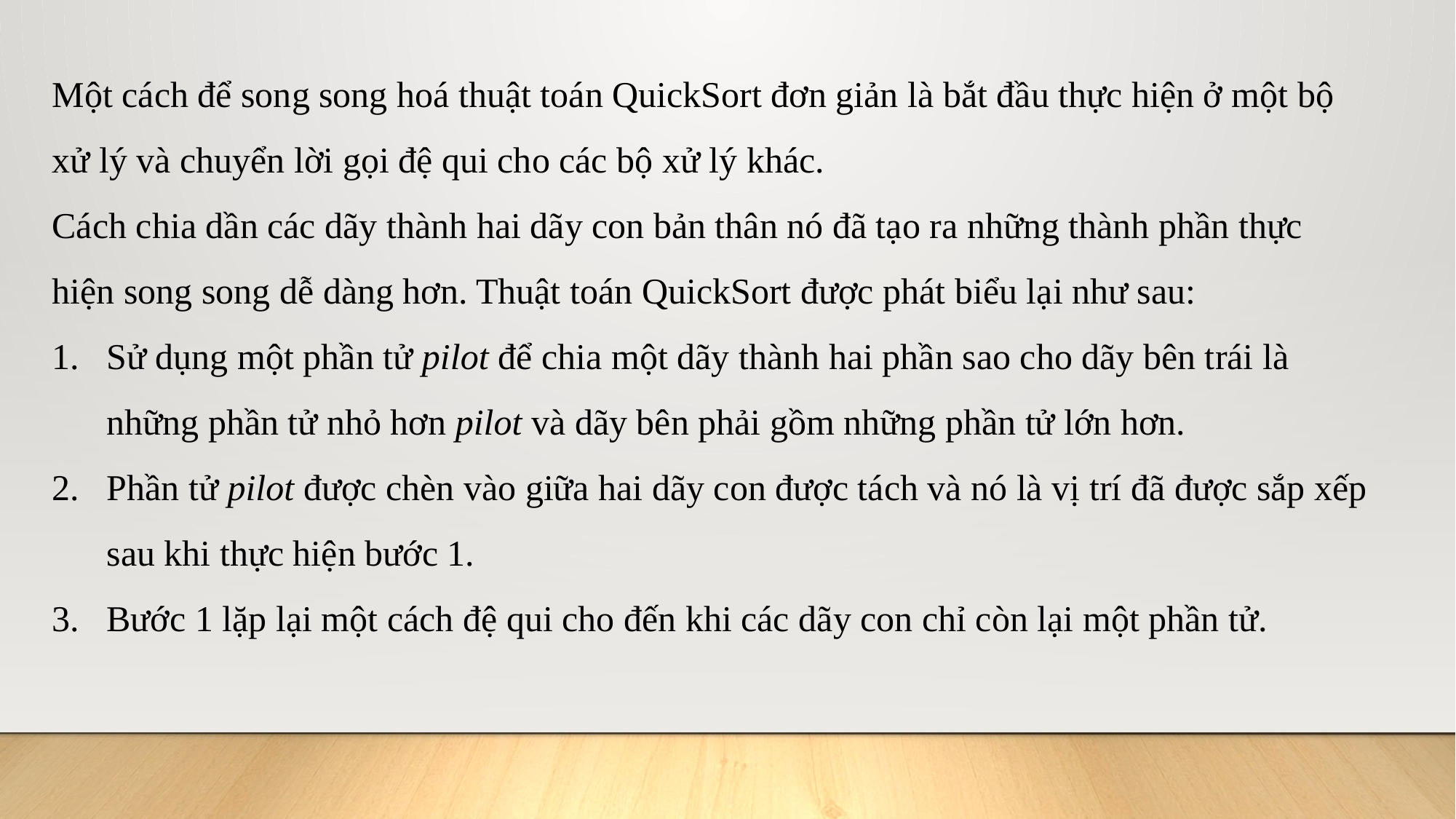

Một cách để song song hoá thuật toán QuickSort đơn giản là bắt đầu thực hiện ở một bộ xử lý và chuyển lời gọi đệ qui cho các bộ xử lý khác.
Cách chia dần các dãy thành hai dãy con bản thân nó đã tạo ra những thành phần thực hiện song song dễ dàng hơn. Thuật toán QuickSort được phát biểu lại như sau:
Sử dụng một phần tử pilot để chia một dãy thành hai phần sao cho dãy bên trái là những phần tử nhỏ hơn pilot và dãy bên phải gồm những phần tử lớn hơn.
Phần tử pilot được chèn vào giữa hai dãy con được tách và nó là vị trí đã được sắp xếp sau khi thực hiện bước 1.
Bước 1 lặp lại một cách đệ qui cho đến khi các dãy con chỉ còn lại một phần tử.